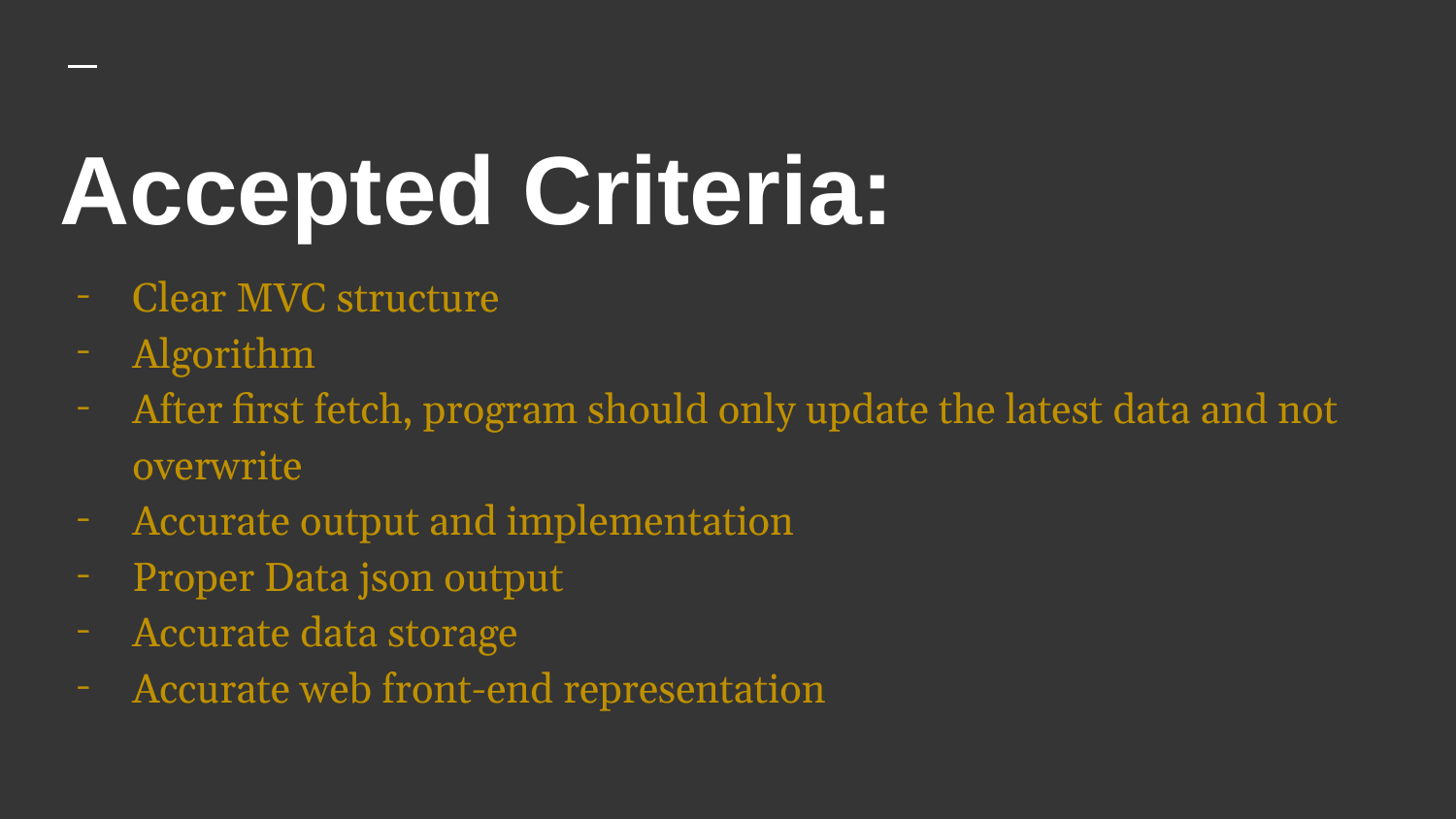

# Accepted Criteria:
Clear MVC structure
Algorithm
After first fetch, program should only update the latest data and not overwrite
Accurate output and implementation
Proper Data json output
Accurate data storage
Accurate web front-end representation